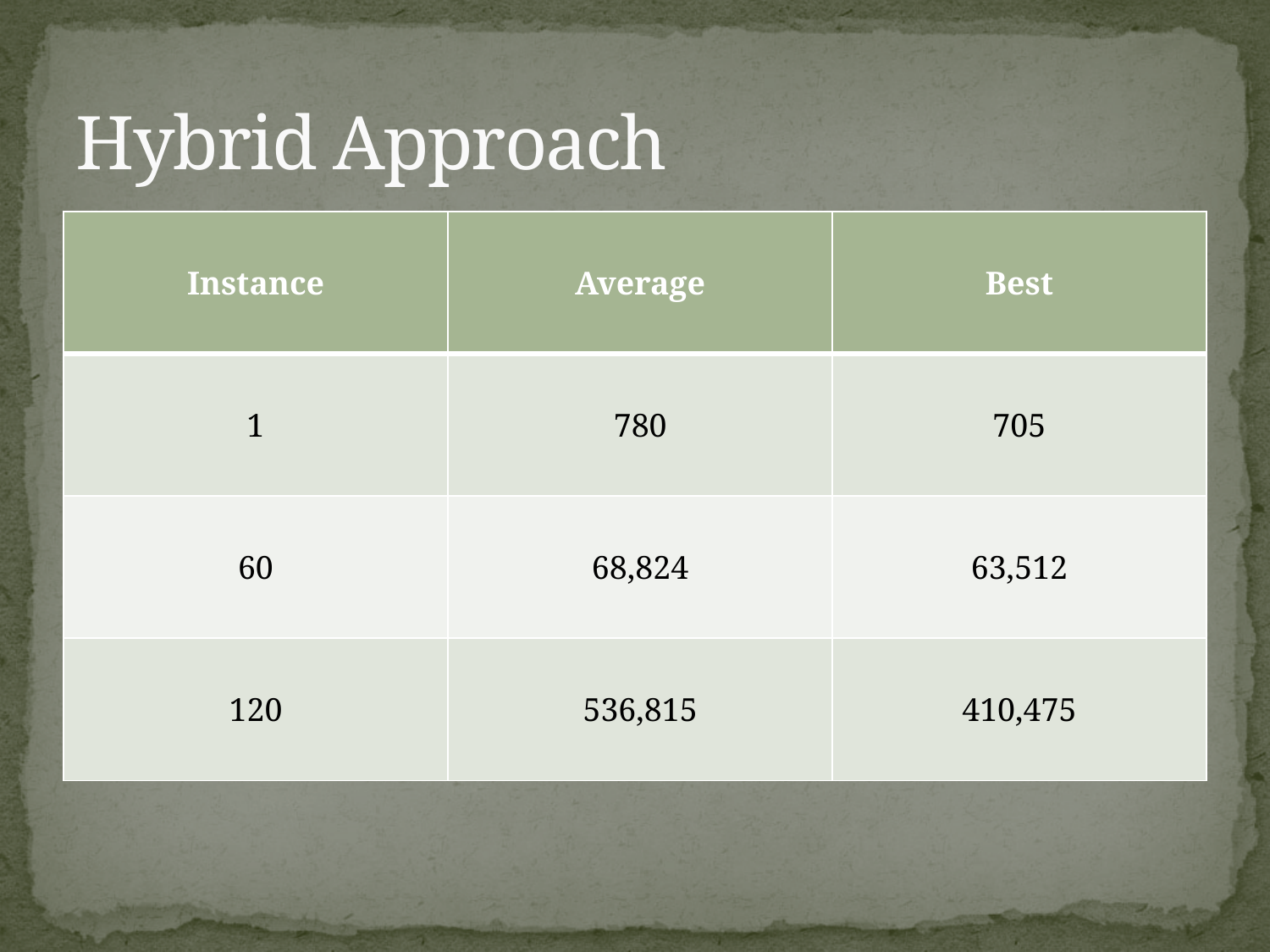

# Hybrid Approach
| Instance | Average | Best |
| --- | --- | --- |
| 1 | 780 | 705 |
| 60 | 68,824 | 63,512 |
| 120 | 536,815 | 410,475 |